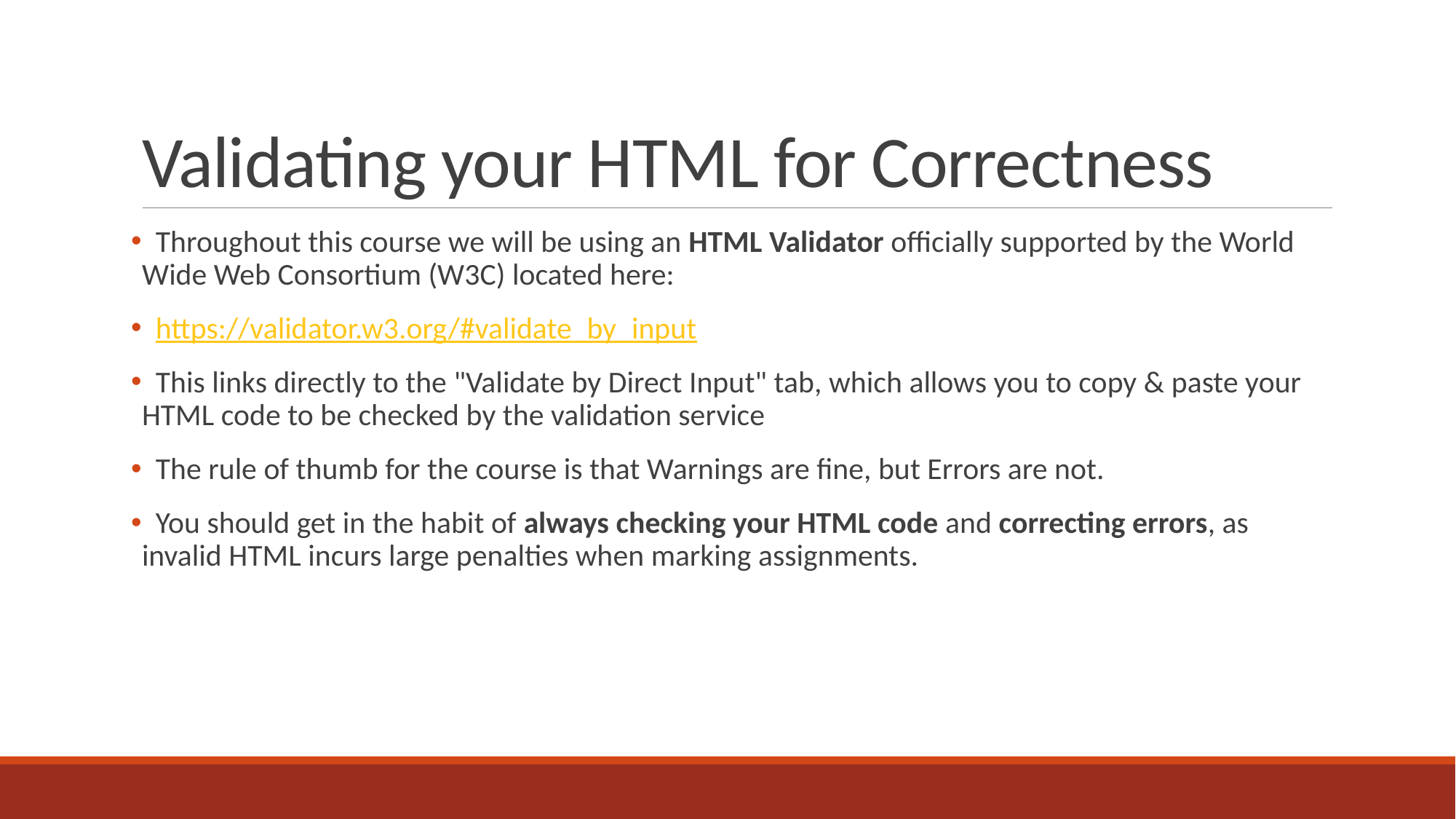

# Validating your HTML for Correctness
  Throughout this course we will be using an HTML Validator officially supported by the World Wide Web Consortium (W3C) located here:
  https://validator.w3.org/#validate_by_input
  This links directly to the "Validate by Direct Input" tab, which allows you to copy & paste your HTML code to be checked by the validation service
  The rule of thumb for the course is that Warnings are fine, but Errors are not.
  You should get in the habit of always checking your HTML code and correcting errors, as invalid HTML incurs large penalties when marking assignments.